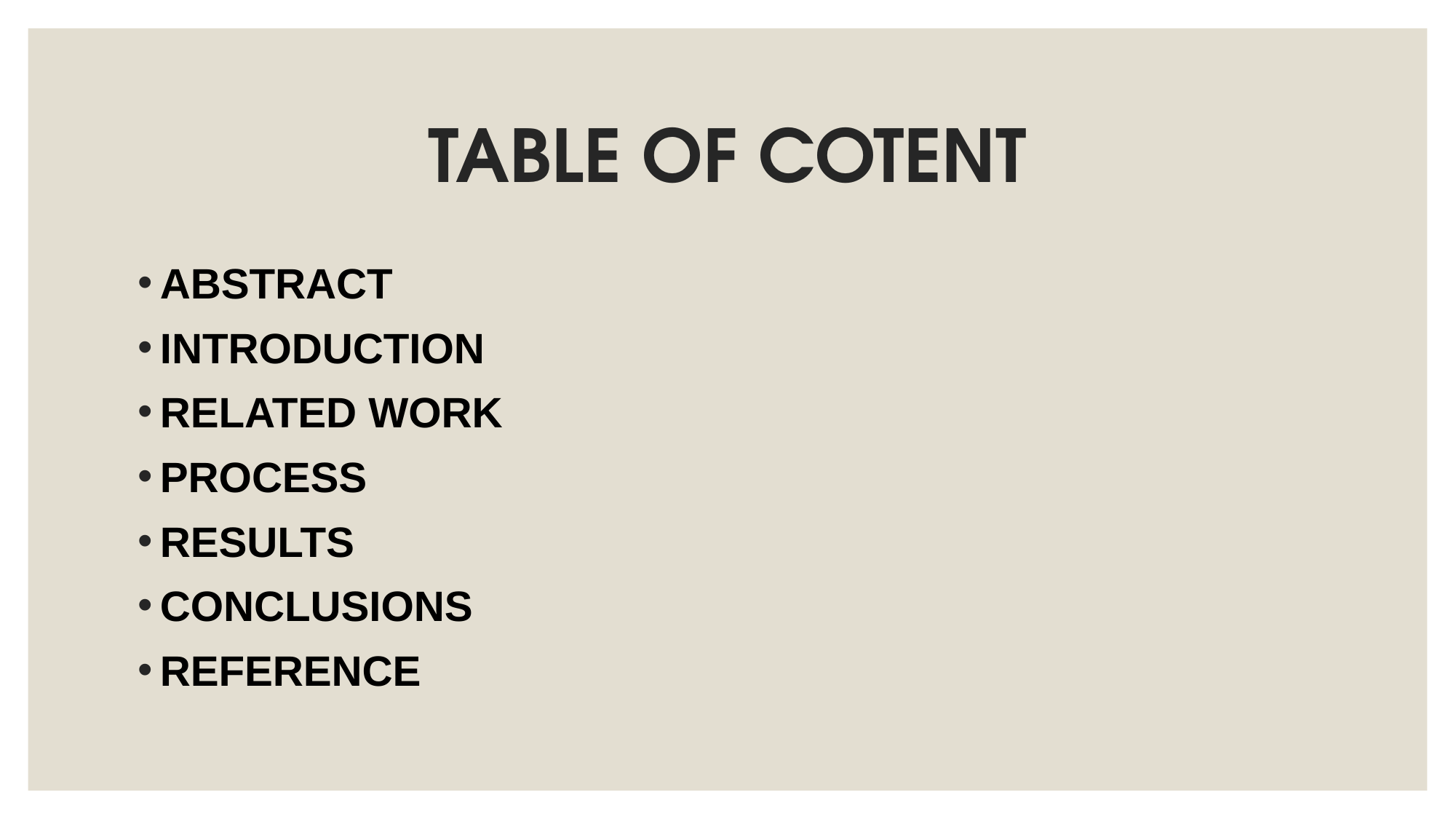

# TABLE OF COTENT
ABSTRACT
INTRODUCTION
RELATED WORK
PROCESS
RESULTS
CONCLUSIONS
REFERENCE